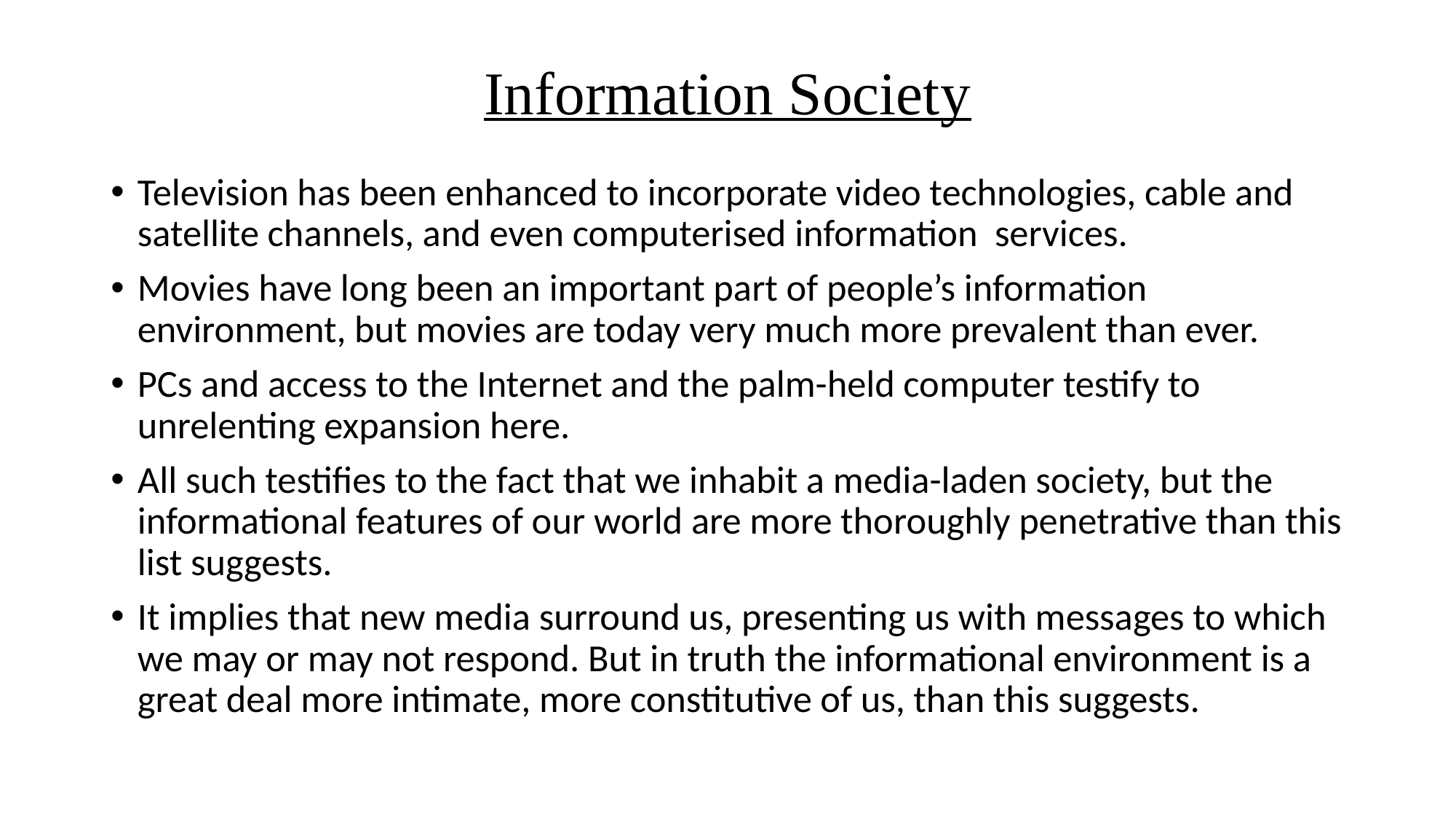

# Information Society
Television has been enhanced to incorporate video technologies, cable and satellite channels, and even computerised information  services.
Movies have long been an important part of people’s information environment, but movies are today very much more prevalent than ever.
PCs and access to the Internet and the palm-held computer testify to unrelenting expansion here.
All such testifies to the fact that we inhabit a media-laden society, but the informational features of our world are more thoroughly penetrative than this list suggests.
It implies that new media surround us, presenting us with messages to which we may or may not respond. But in truth the informational environment is a great deal more intimate, more constitutive of us, than this suggests.